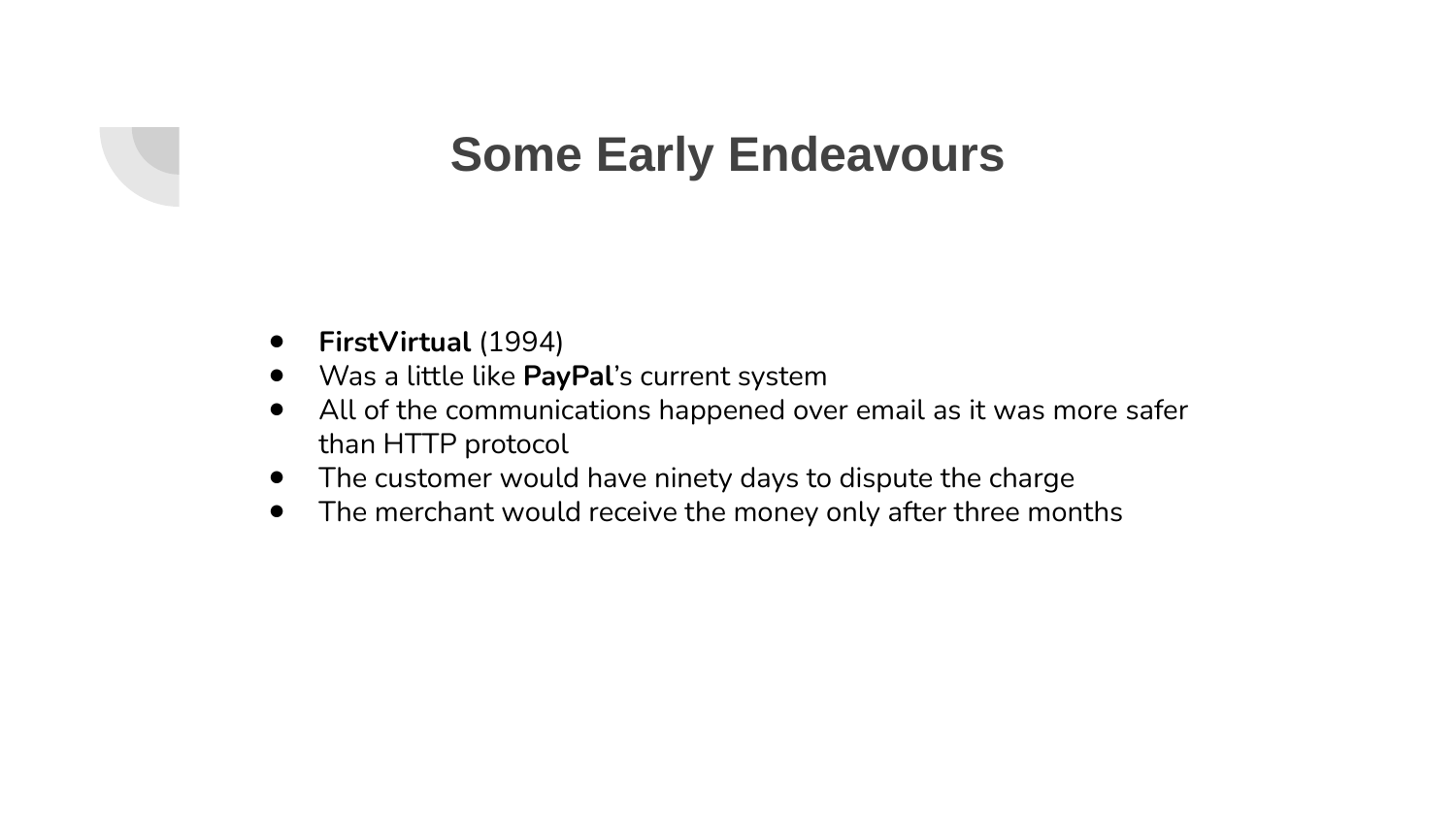

Some Early Endeavours
FirstVirtual (1994)
Was a little like PayPal’s current system
All of the communications happened over email as it was more safer than HTTP protocol
The customer would have ninety days to dispute the charge
The merchant would receive the money only after three months